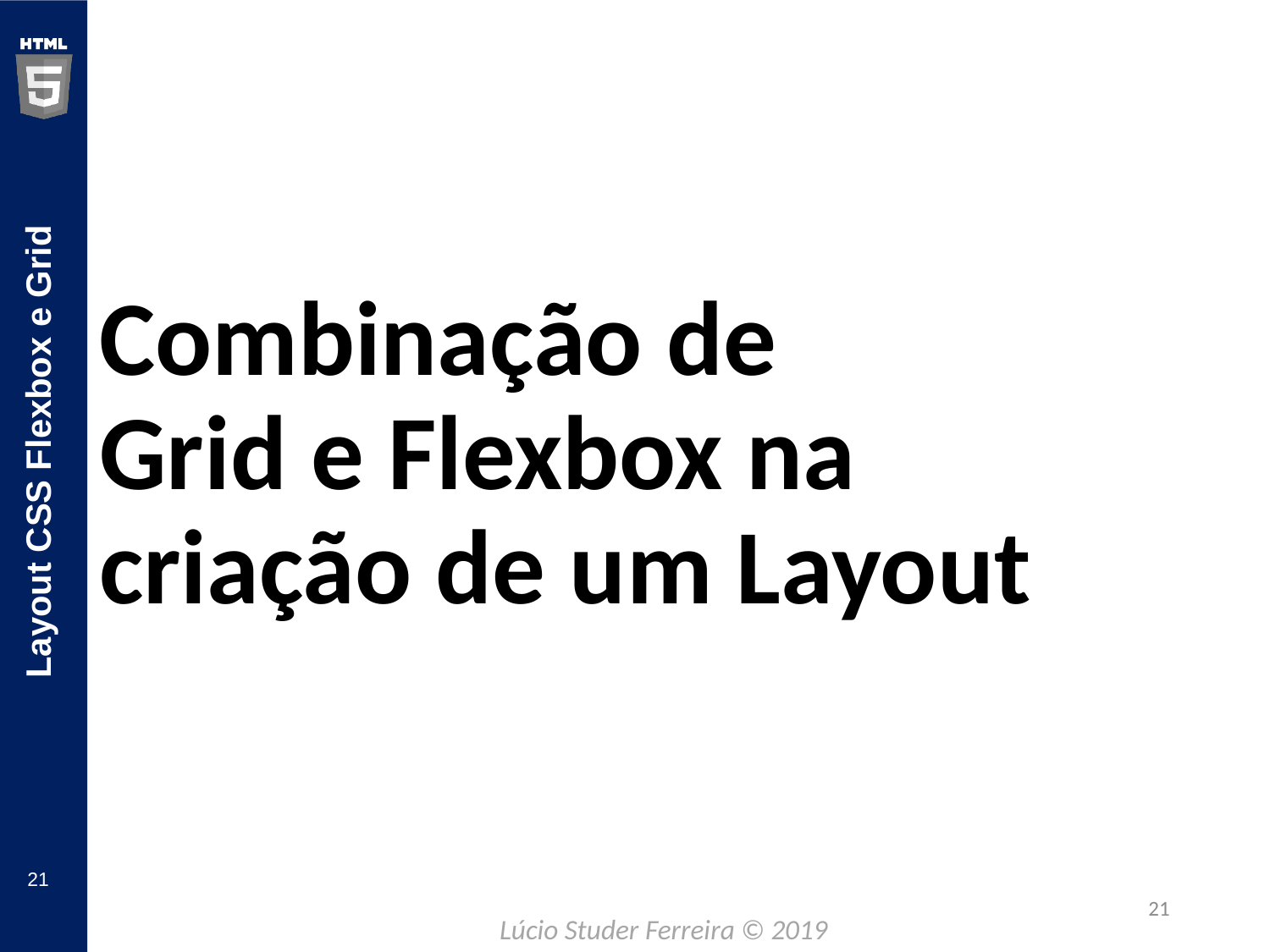

# Combinação de Grid e Flexbox na criação de um Layout

21